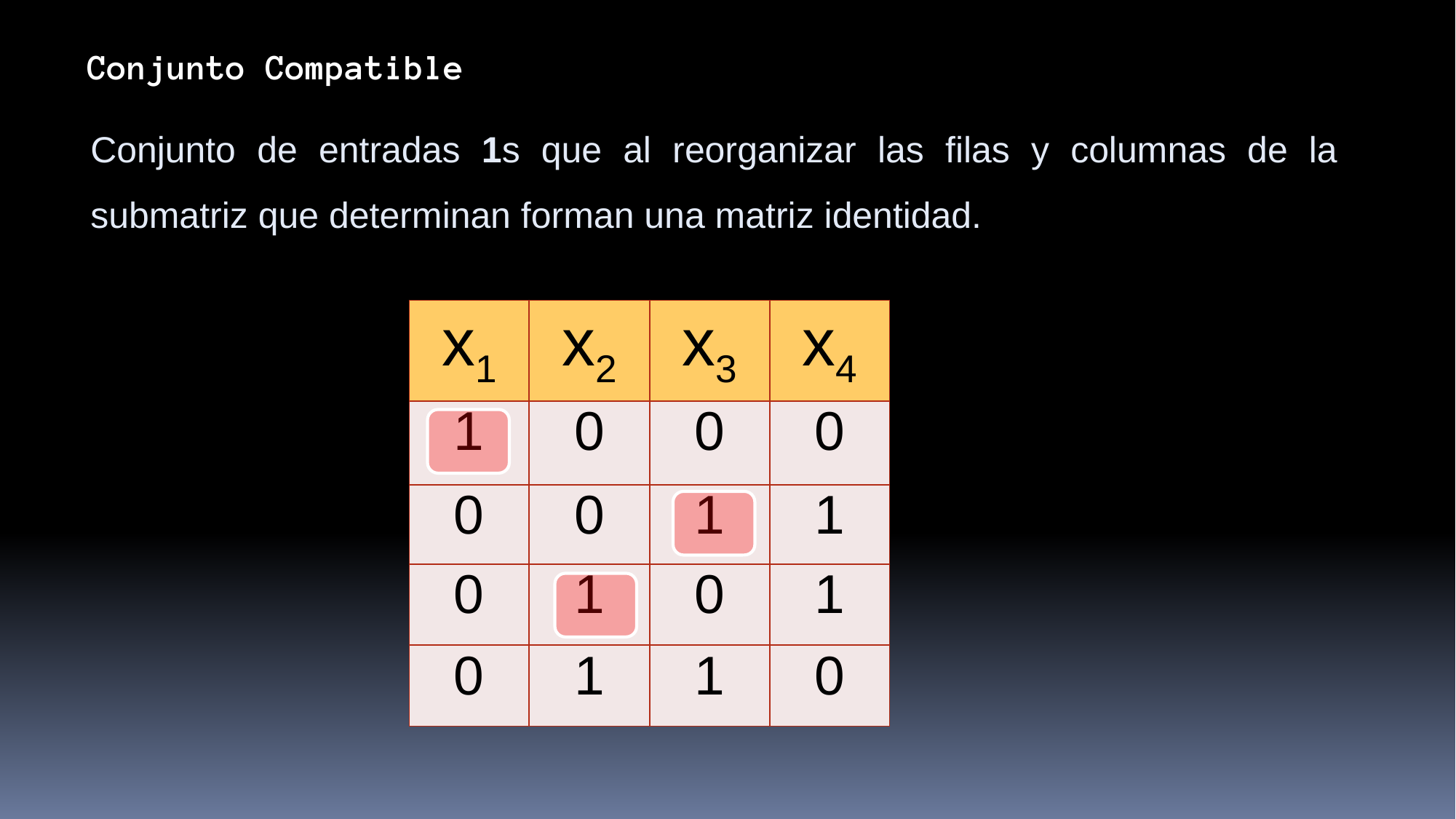

Conjunto Compatible
Conjunto de entradas 1s que al reorganizar las filas y columnas de la submatriz que determinan forman una matriz identidad.
| x1 | x2 | x3 | x4 |
| --- | --- | --- | --- |
| 1 | 0 | 0 | 0 |
| 0 | 0 | 1 | 1 |
| 0 | 1 | 0 | 1 |
| 0 | 1 | 1 | 0 |